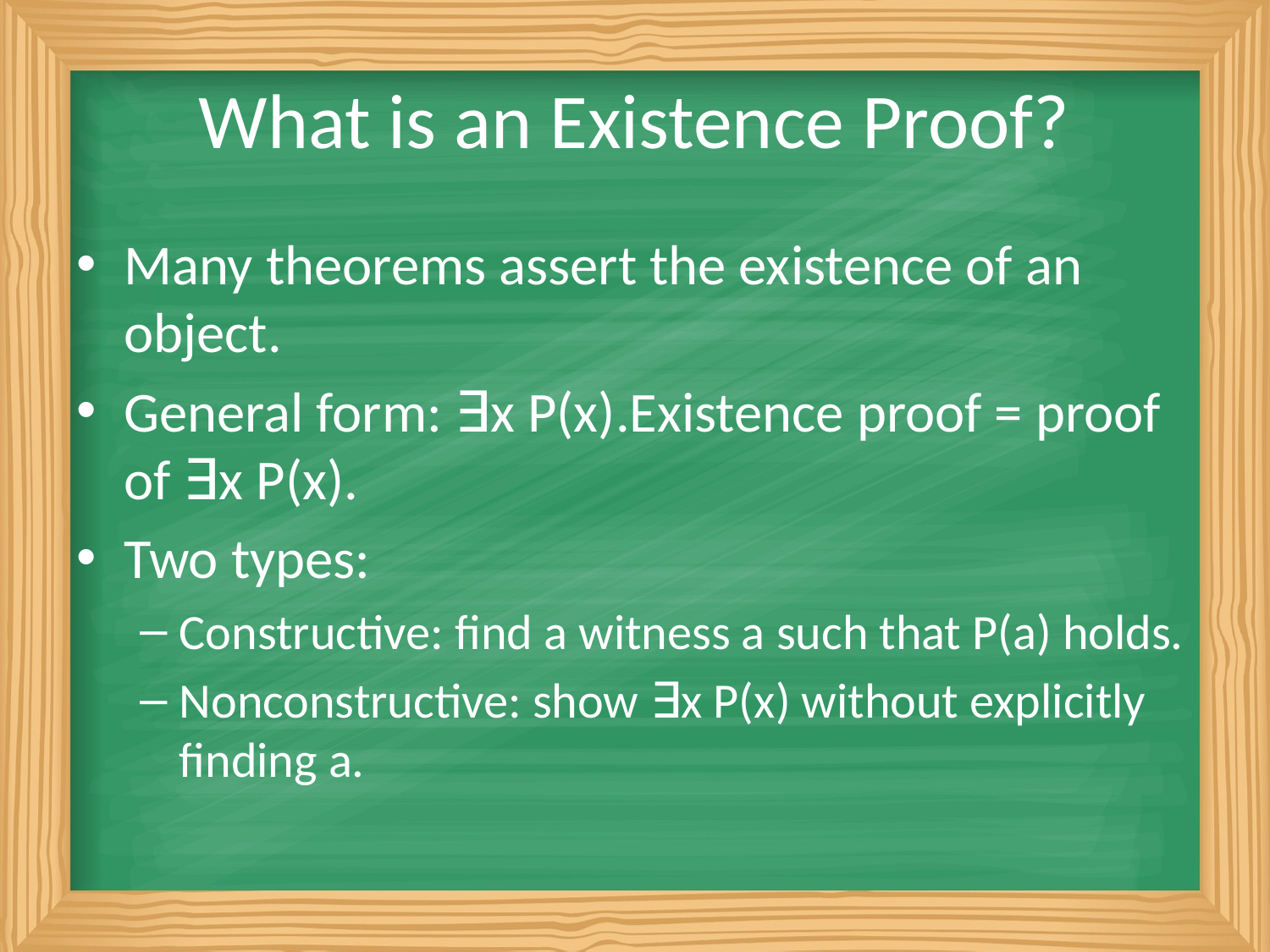

# What is an Existence Proof?
Many theorems assert the existence of an object.
General form: ∃x P(x).Existence proof = proof of ∃x P(x).
Two types:
Constructive: find a witness a such that P(a) holds.
Nonconstructive: show ∃x P(x) without explicitly finding a.